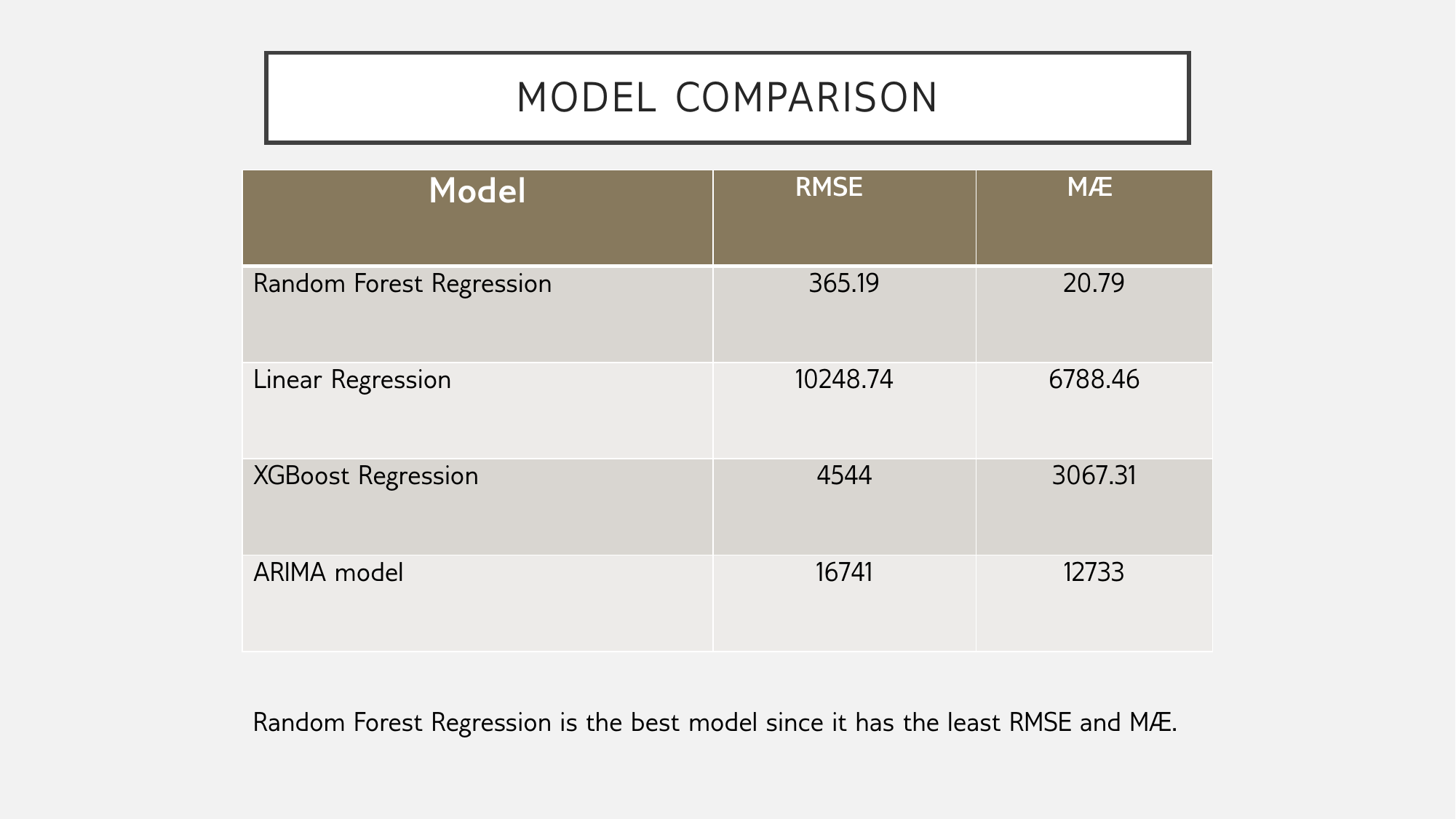

# MODEL COMPARISON
| Model | RMSE | MAE |
| --- | --- | --- |
| Random Forest Regression | 365.19 | 20.79 |
| Linear Regression | 10248.74 | 6788.46 |
| XGBoost Regression | 4544 | 3067.31 |
| ARIMA model | 16741 | 12733 |
Random Forest Regression is the best model since it has the least RMSE and MAE.